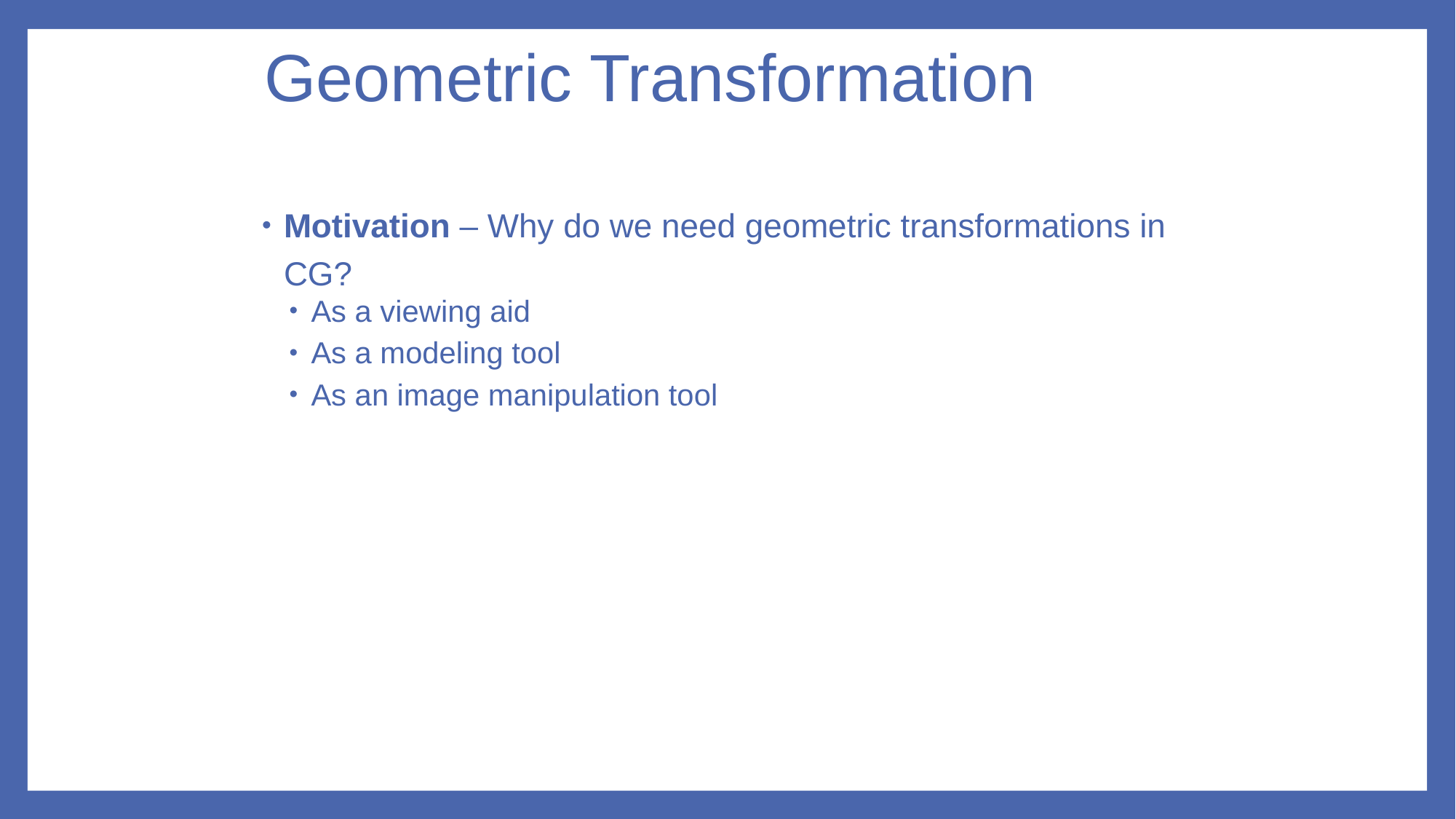

# Geometric Transformation
Motivation – Why do we need geometric transformations in CG?
As a viewing aid
As a modeling tool
As an image manipulation tool